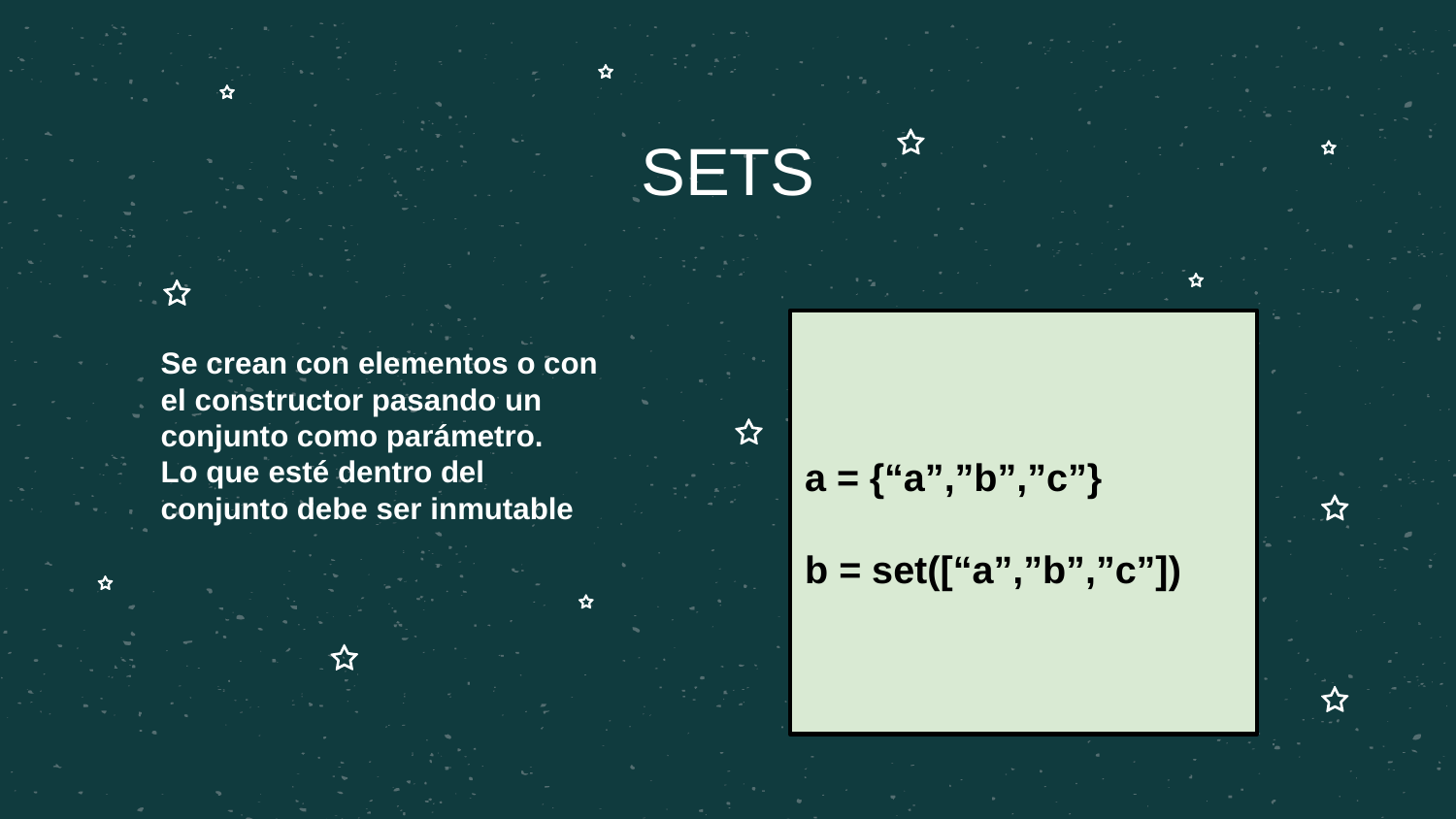

# SETS
Se crean con elementos o con el constructor pasando un conjunto como parámetro.
Lo que esté dentro del conjunto debe ser inmutable
a = {“a”,”b”,”c”}

b = set([“a”,”b”,”c”])